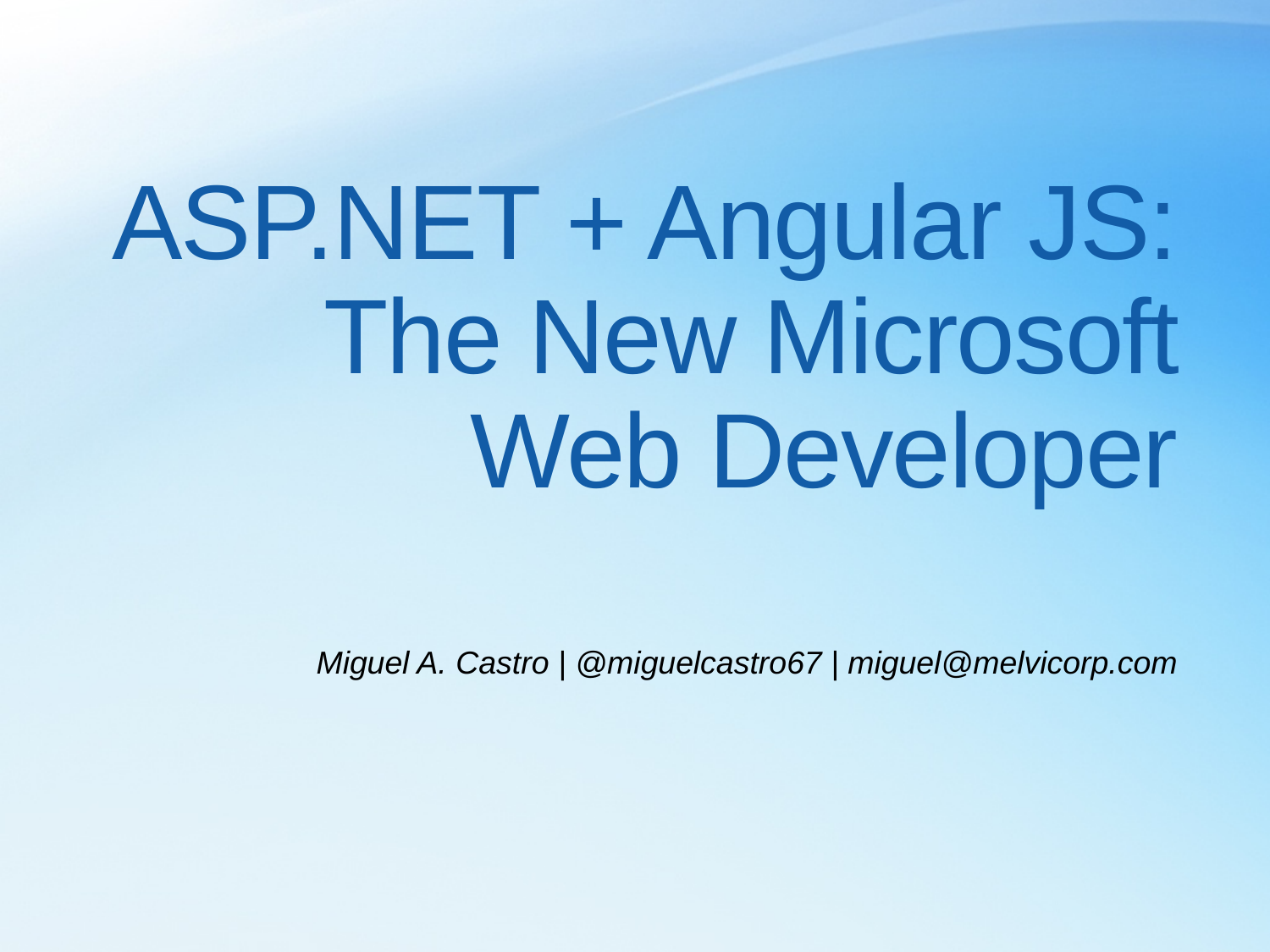

# ASP.NET + Angular JS: The New Microsoft Web Developer

Miguel A. Castro | @miguelcastro67 | miguel@melvicorp.com